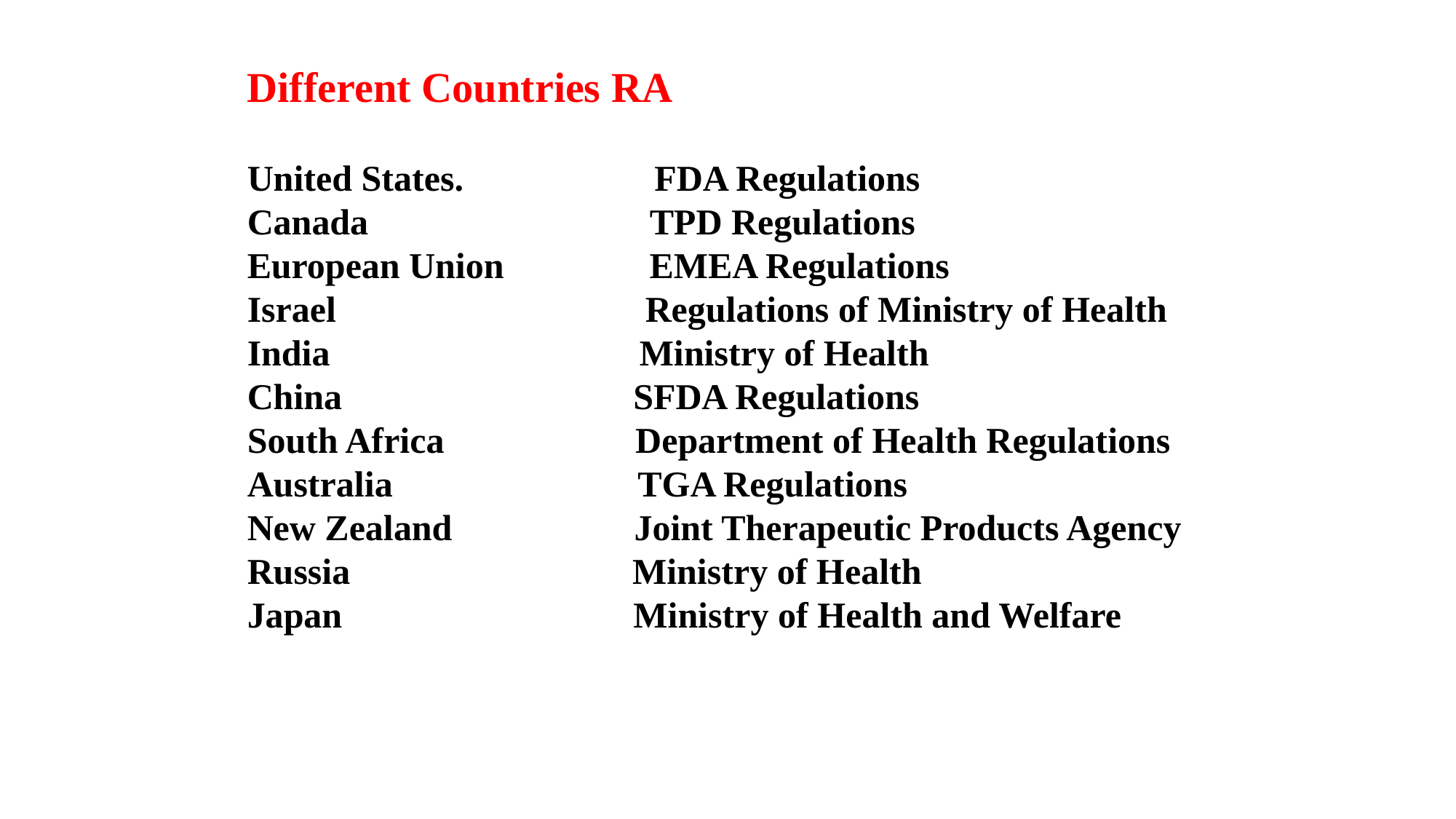

Different Countries RA

United States.                     FDA Regulations
Canada                               TPD Regulations
European Union                EMEA Regulations
Israel                                  Regulations of Ministry of Health
India                                  Ministry of Health
China                                SFDA Regulations
South Africa                     Department of Health Regulations
Australia                           TGA Regulations
New Zealand                    Joint Therapeutic Products Agency
Russia                               Ministry of Health
Japan                                Ministry of Health and Welfare